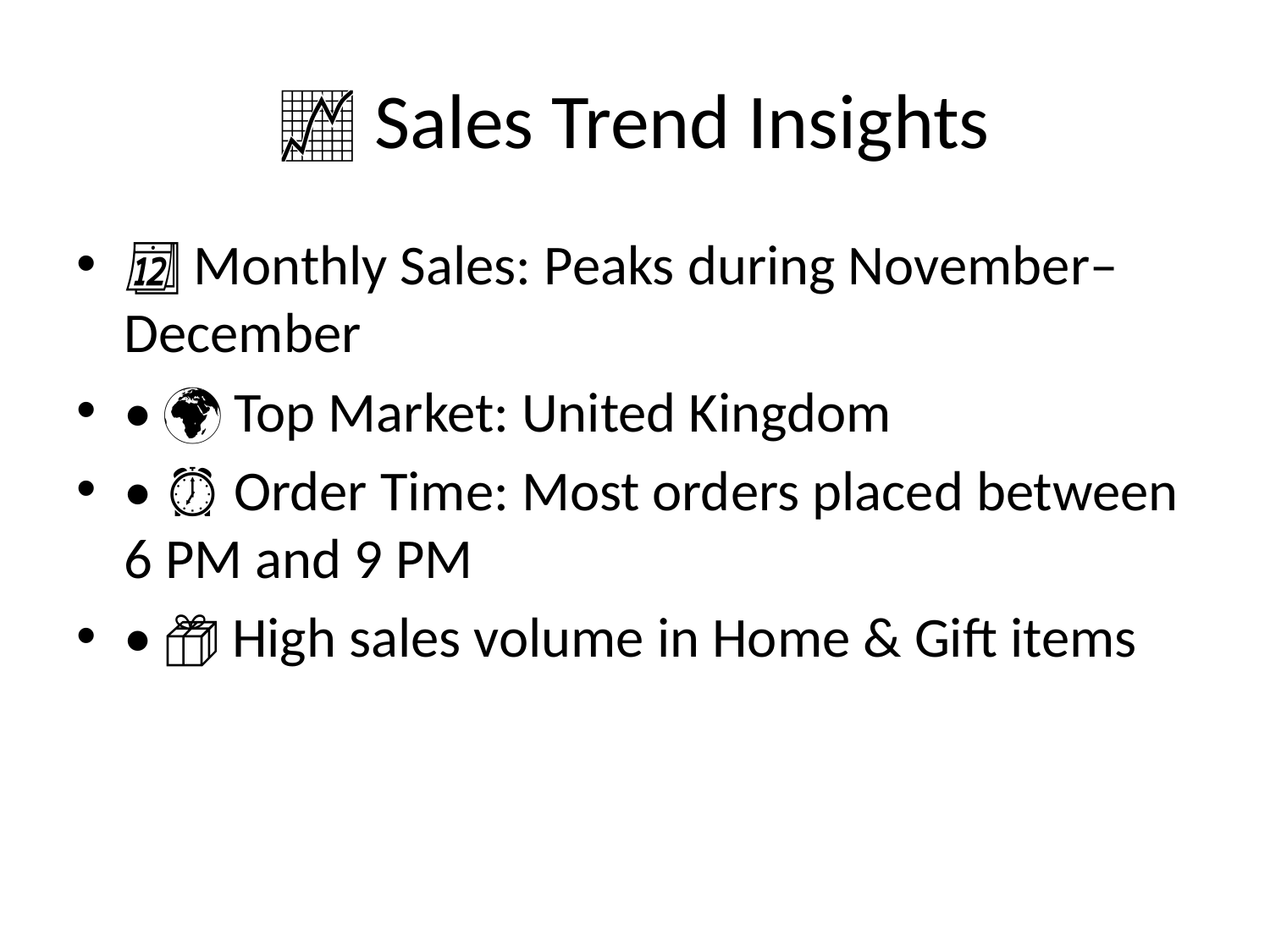

# 📈 Sales Trend Insights
📆 Monthly Sales: Peaks during November–December
• 🌍 Top Market: United Kingdom
• ⏰ Order Time: Most orders placed between 6 PM and 9 PM
• 📦 High sales volume in Home & Gift items